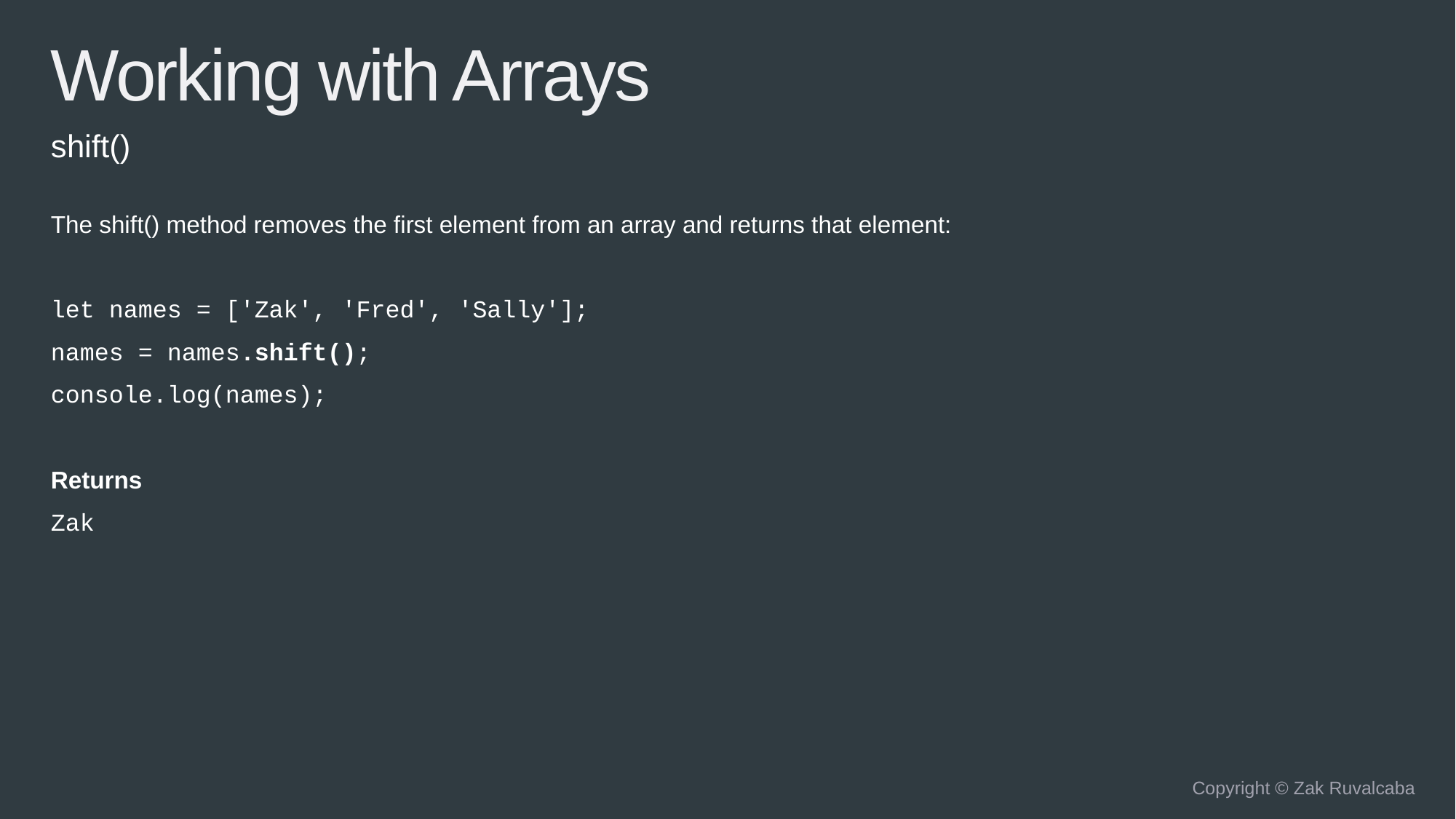

# Working with Arrays
shift()
The shift() method removes the first element from an array and returns that element:

let names = ['Zak', 'Fred', 'Sally'];
names = names.shift();
console.log(names);

Returns
Zak